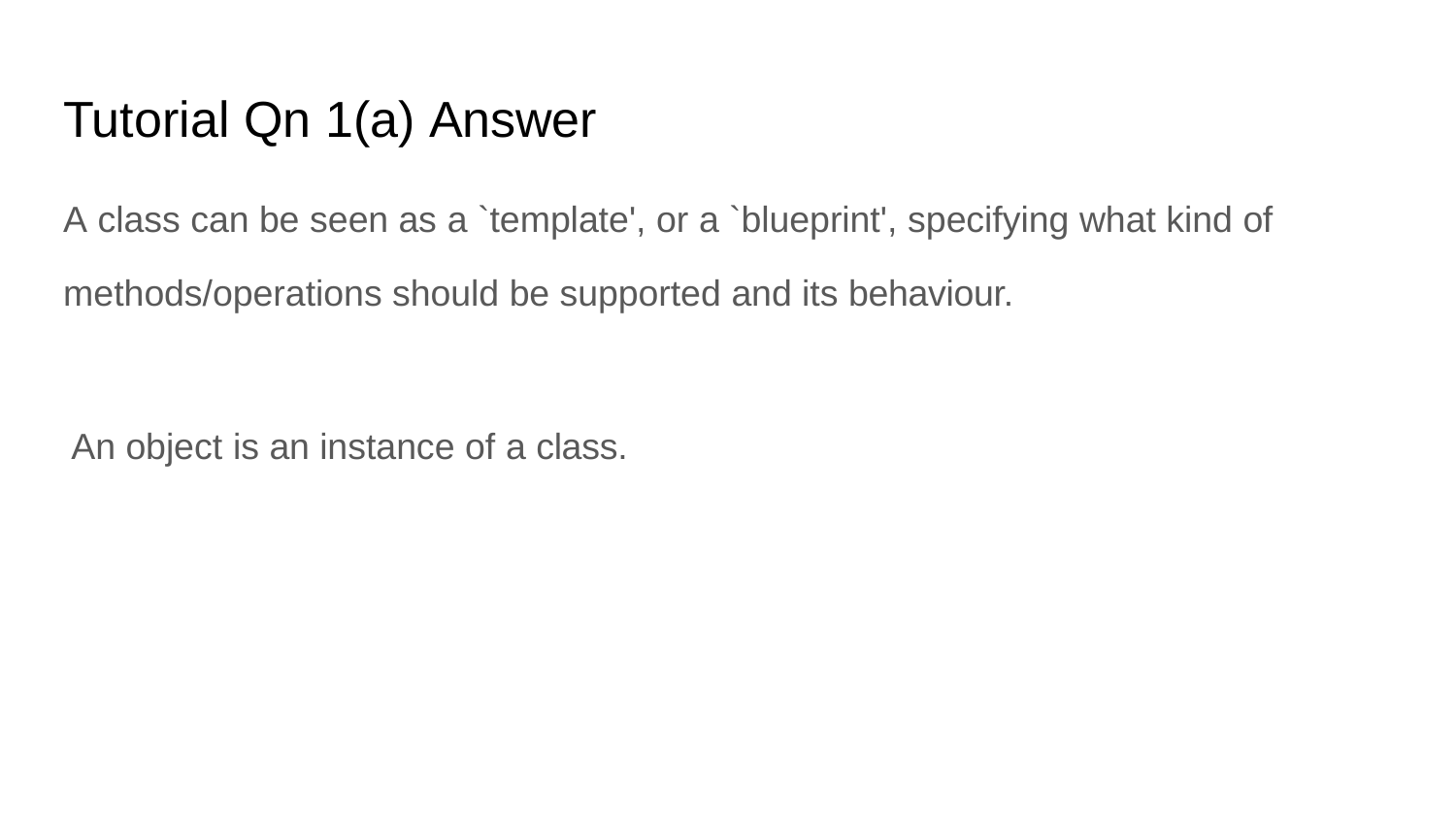

# Tutorial Qn 1(a) Answer
A class can be seen as a `template', or a `blueprint', specifying what kind of
methods/operations should be supported and its behaviour.

An object is an instance of a class.